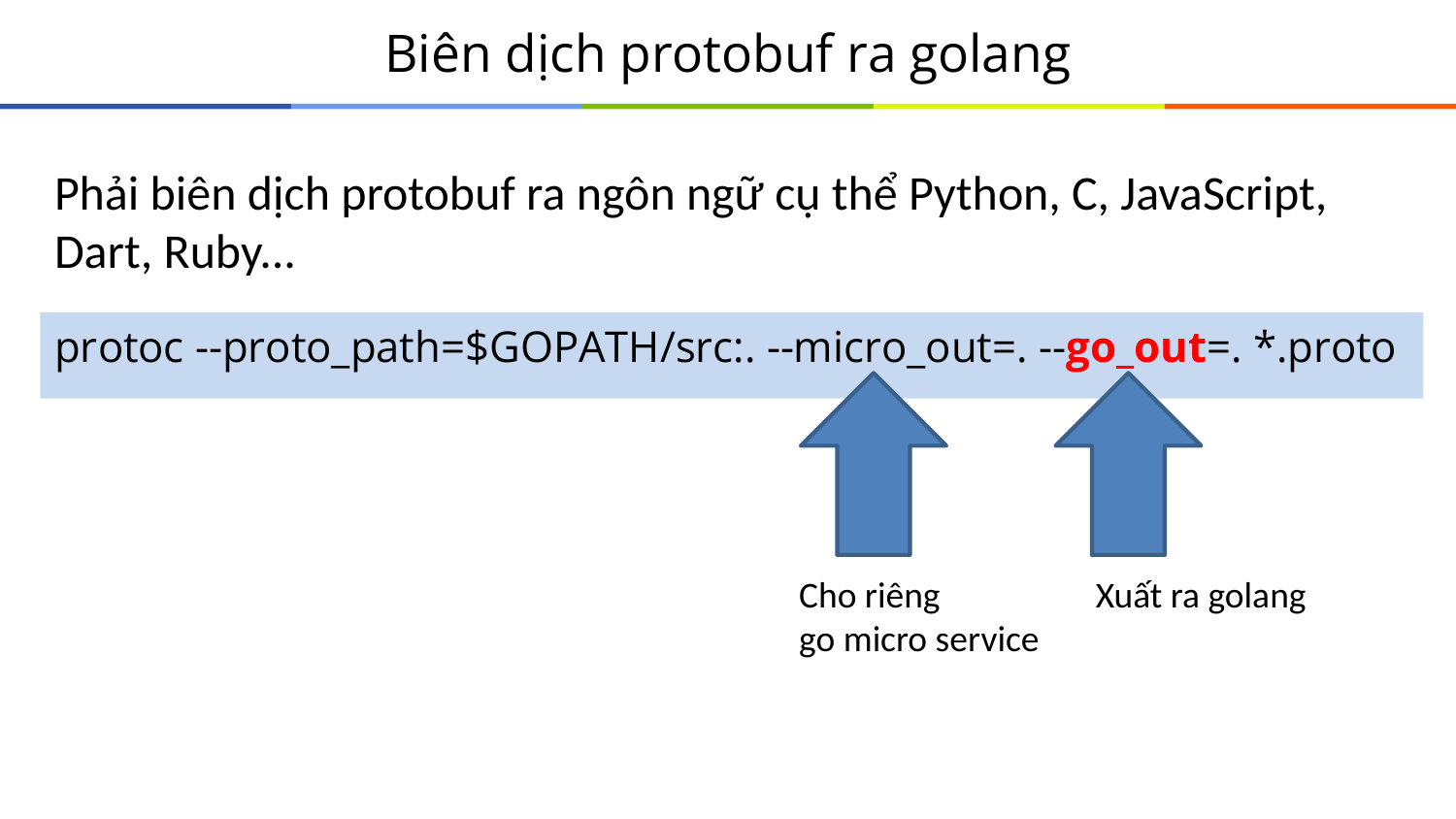

# Biên dịch protobuf ra golang
Phải biên dịch protobuf ra ngôn ngữ cụ thể Python, C, JavaScript, Dart, Ruby...
protoc --proto_path=$GOPATH/src:. --micro_out=. --go_out=. *.proto

Cho riêng
go micro service
Xuất ra golang